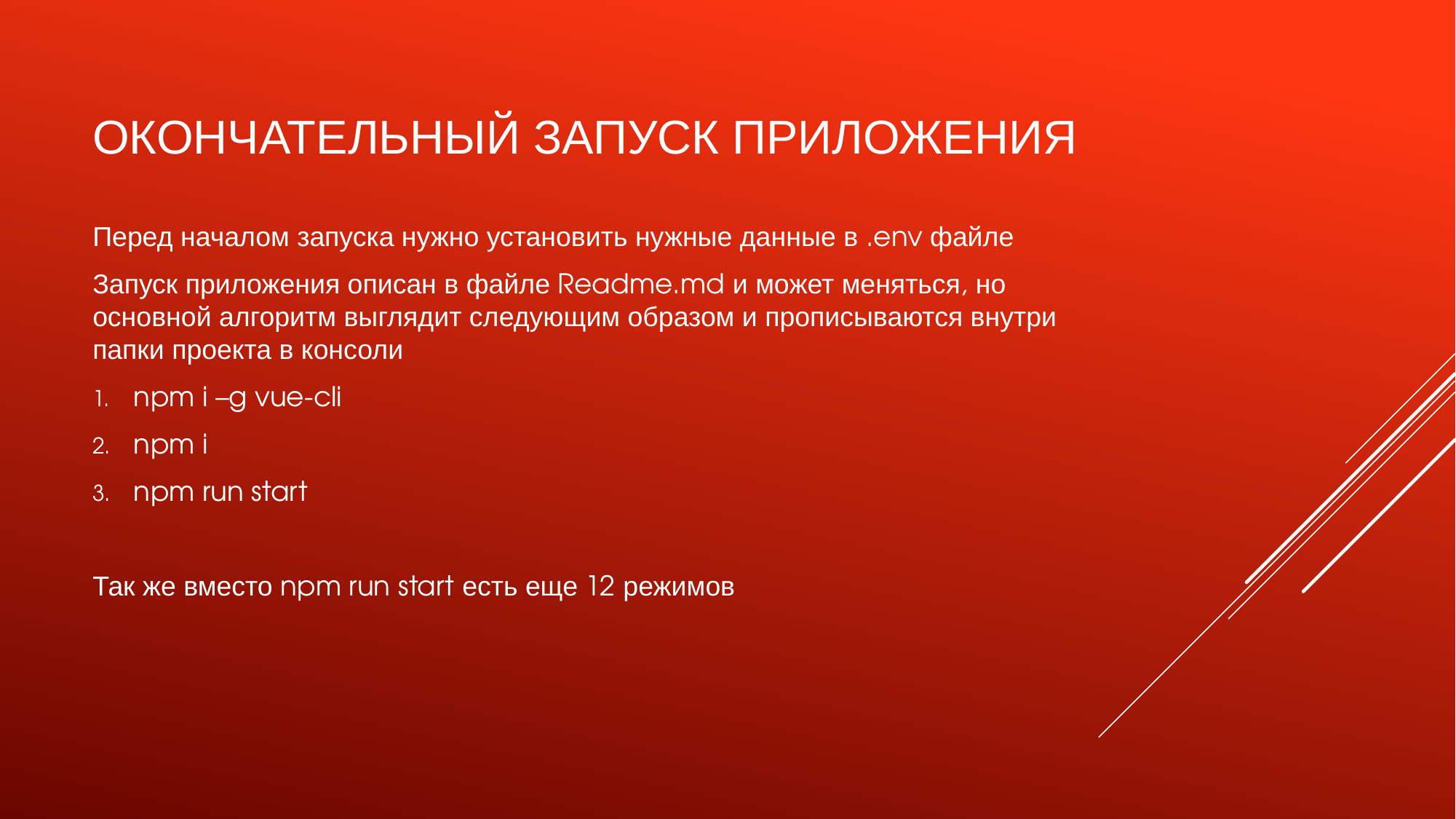

# Окончательный Запуск приложения
Перед началом запуска нужно установить нужные данные в .env файле
Запуск приложения описан в файле Readme.md и может меняться, но основной алгоритм выглядит следующим образом и прописываются внутри папки проекта в консоли
npm i –g vue-cli
npm i
npm run start

Так же вместо npm run start есть еще 12 режимов